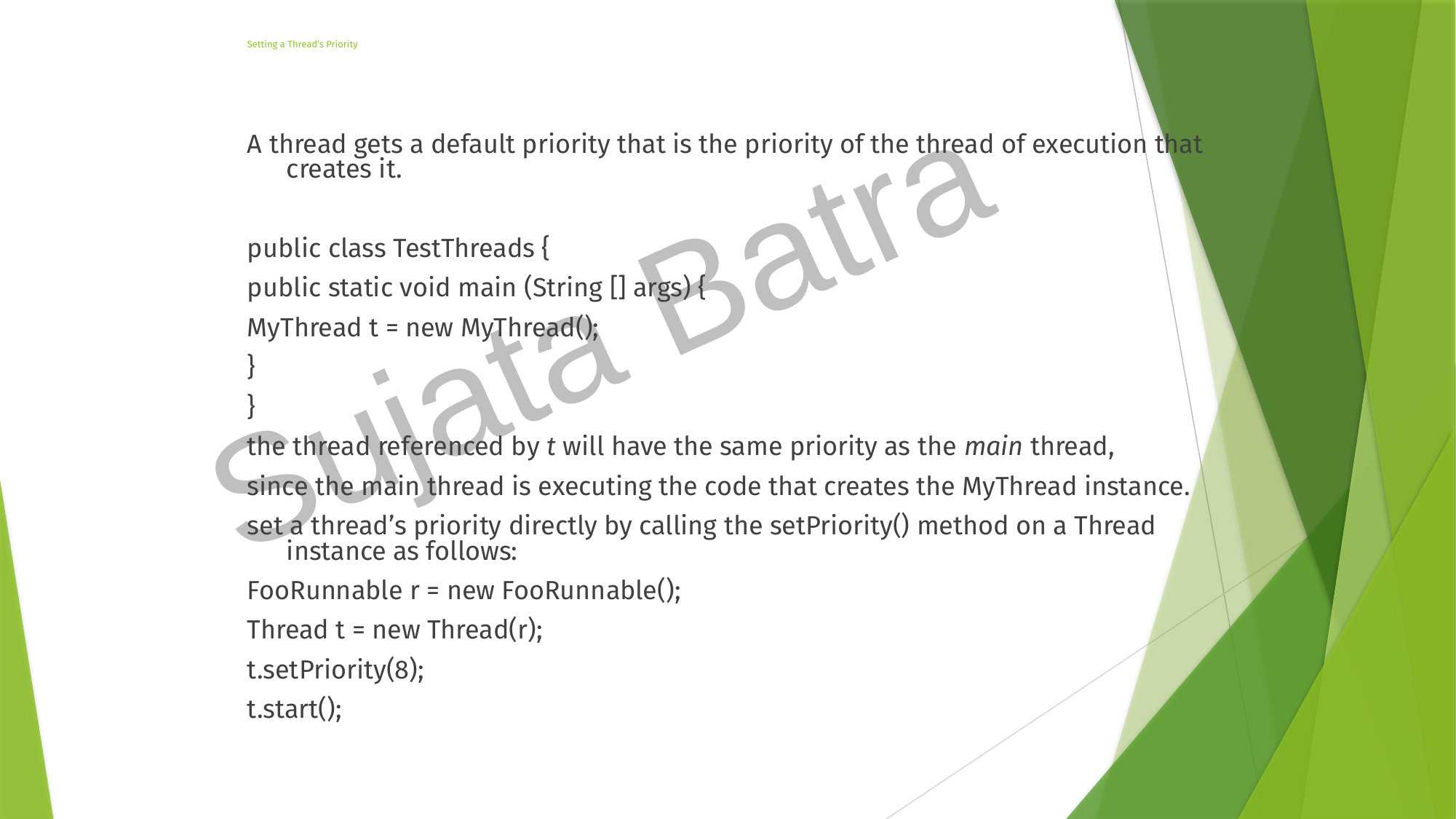

# Setting a Thread’s Priority
A thread gets a default priority that is the priority of the thread of execution that creates it.

public class TestThreads {
public static void main (String [] args) {
MyThread t = new MyThread();
}
}
the thread referenced by t will have the same priority as the main thread,
since the main thread is executing the code that creates the MyThread instance.
set a thread’s priority directly by calling the setPriority() method on a Thread instance as follows:
FooRunnable r = new FooRunnable();
Thread t = new Thread(r);
t.setPriority(8);
t.start();

Sujata Batra